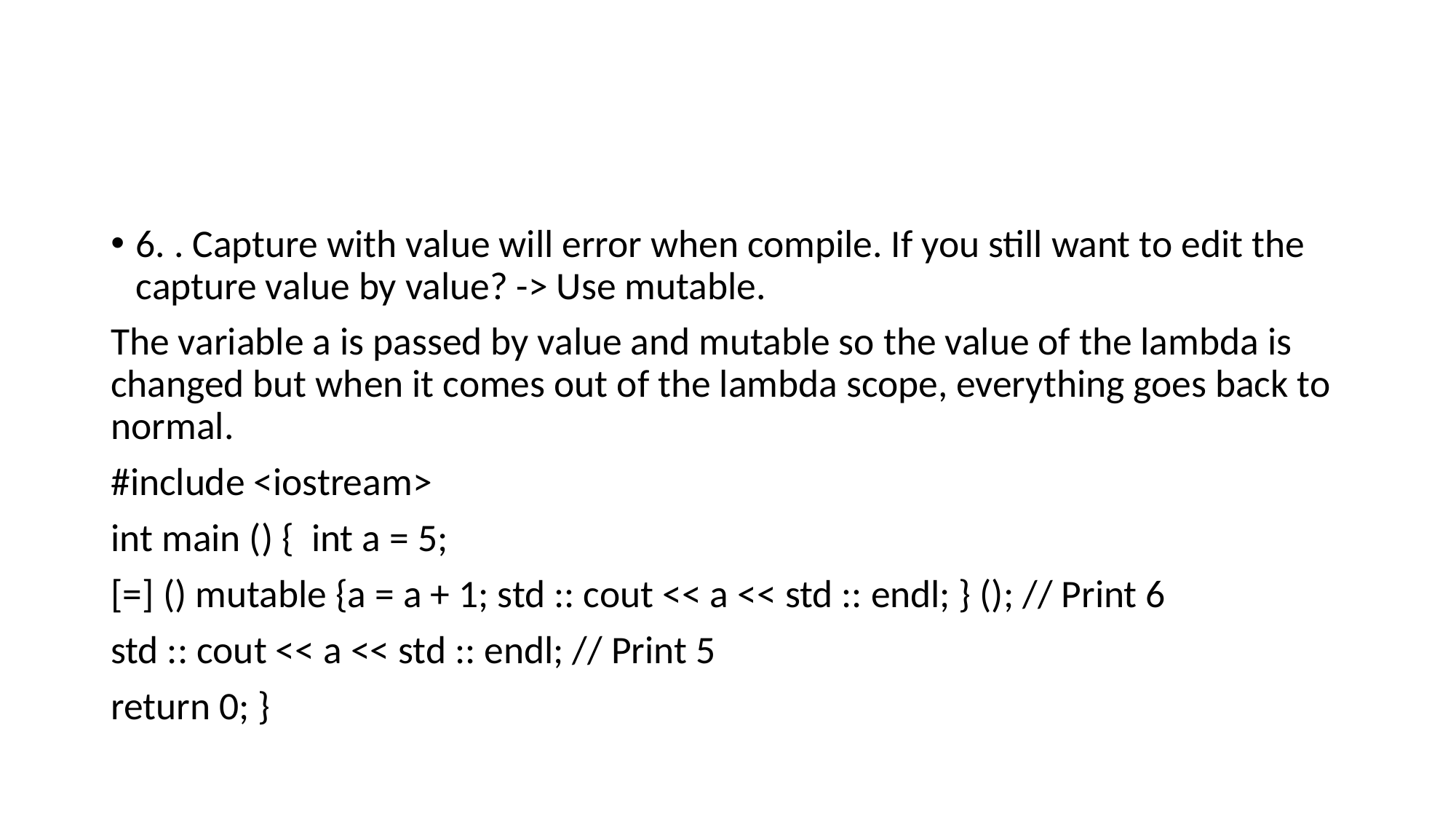

#
6. . Capture with value will error when compile. If you still want to edit the capture value by value? -> Use mutable.
The variable a is passed by value and mutable so the value of the lambda is changed but when it comes out of the lambda scope, everything goes back to normal.
#include <iostream>
int main () {  int a = 5;
[=] () mutable {a = a + 1; std :: cout << a << std :: endl; } (); // Print 6
std :: cout << a << std :: endl; // Print 5
return 0; }